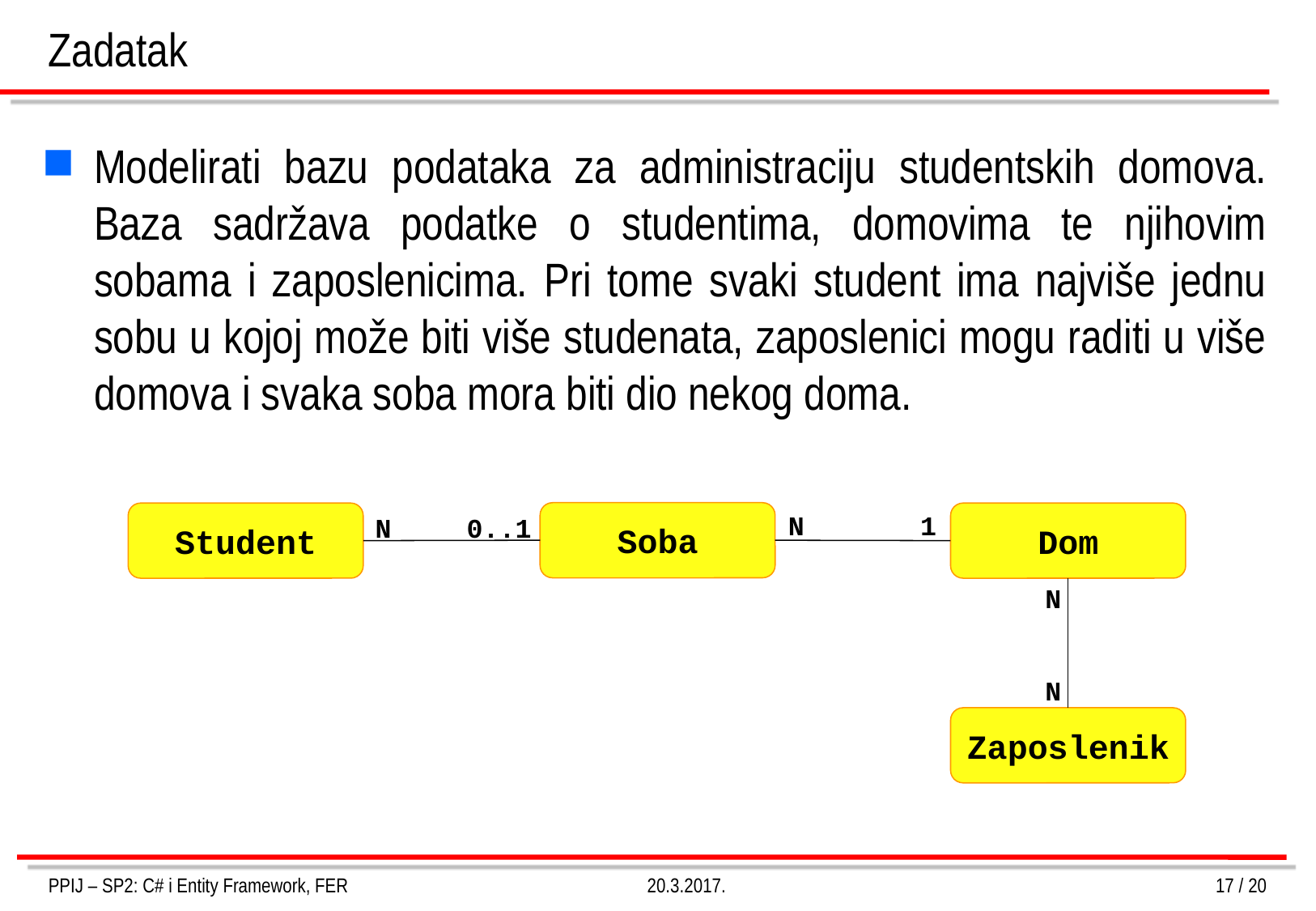

# Zadatak
Modelirati bazu podataka za administraciju studentskih domova. Baza sadržava podatke o studentima, domovima te njihovim sobama i zaposlenicima. Pri tome svaki student ima najviše jednu sobu u kojoj može biti više studenata, zaposlenici mogu raditi u više domova i svaka soba mora biti dio nekog doma.
Soba
N
1
Student
Dom
N
0..1
N
N
Zaposlenik
PPIJ – SP2: C# i Entity Framework, FER
20.3.2017.
17 / 20